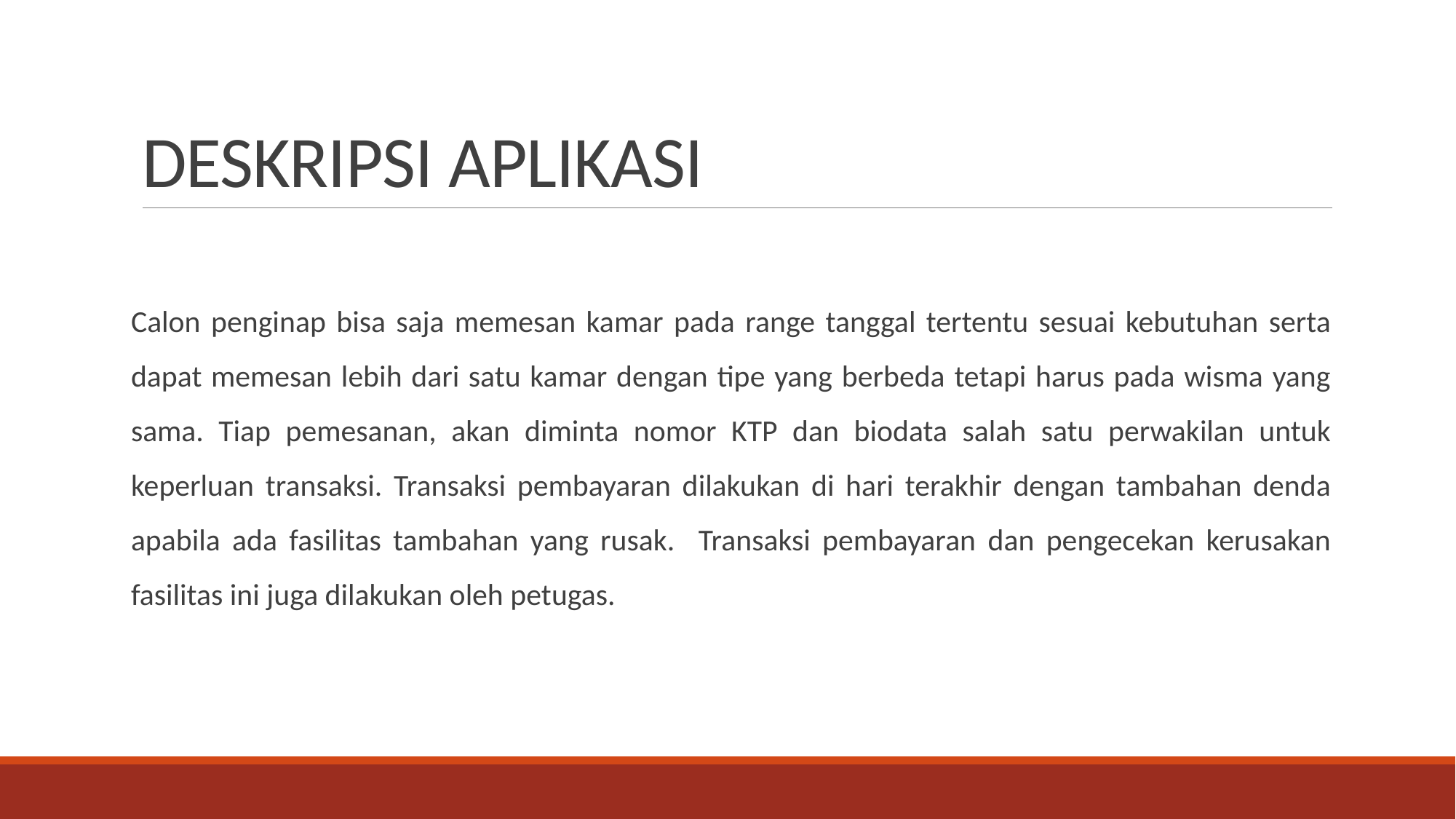

# DESKRIPSI APLIKASI

Calon penginap bisa saja memesan kamar pada range tanggal tertentu sesuai kebutuhan serta dapat memesan lebih dari satu kamar dengan tipe yang berbeda tetapi harus pada wisma yang sama. Tiap pemesanan, akan diminta nomor KTP dan biodata salah satu perwakilan untuk keperluan transaksi. Transaksi pembayaran dilakukan di hari terakhir dengan tambahan denda apabila ada fasilitas tambahan yang rusak.  Transaksi pembayaran dan pengecekan kerusakan fasilitas ini juga dilakukan oleh petugas.